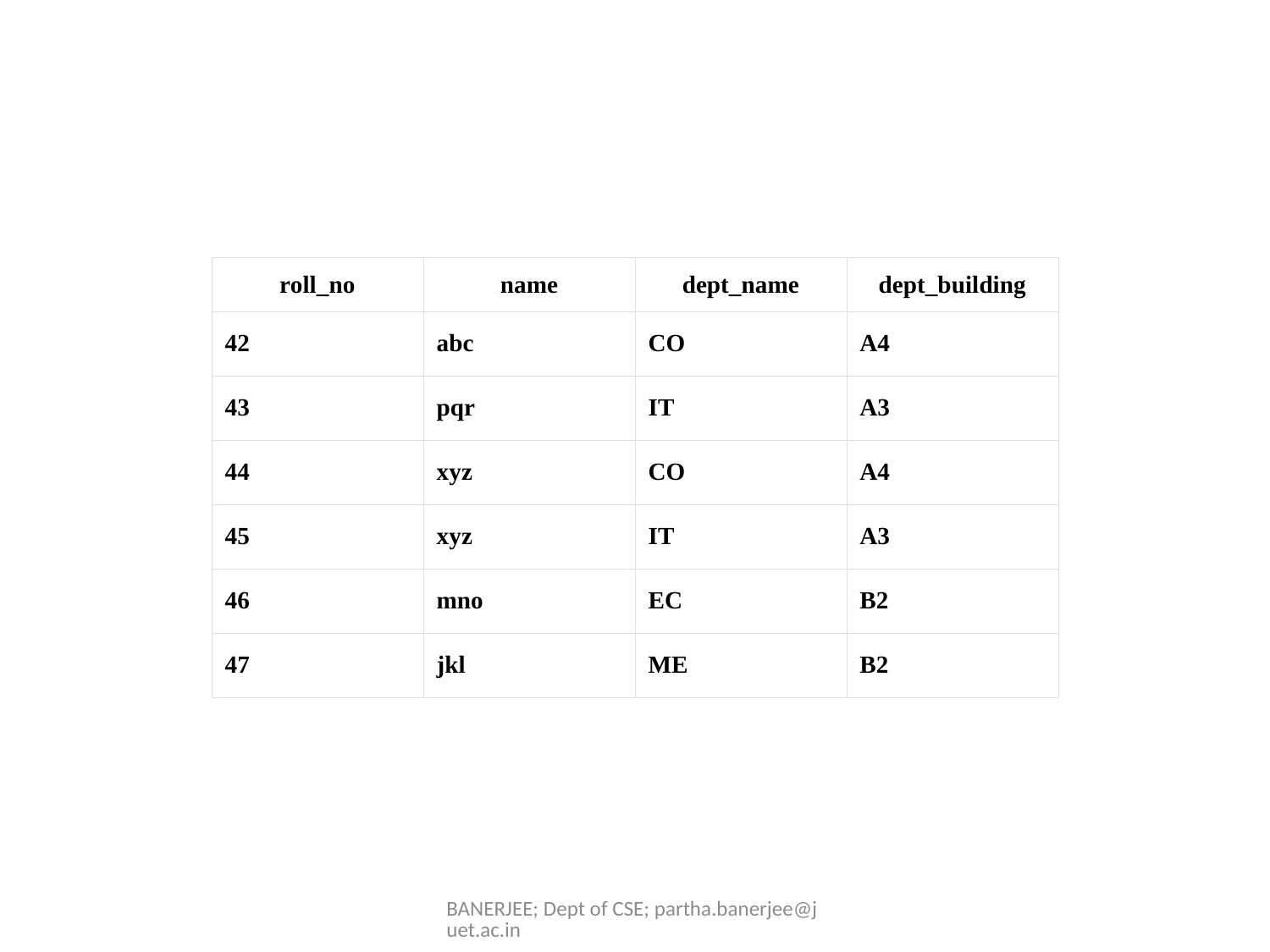

| roll\_no | name | dept\_name | dept\_building |
| --- | --- | --- | --- |
| 42 | abc | CO | A4 |
| 43 | pqr | IT | A3 |
| 44 | xyz | CO | A4 |
| 45 | xyz | IT | A3 |
| 46 | mno | EC | B2 |
| 47 | jkl | ME | B2 |
BANERJEE; Dept of CSE; partha.banerjee@juet.ac.in